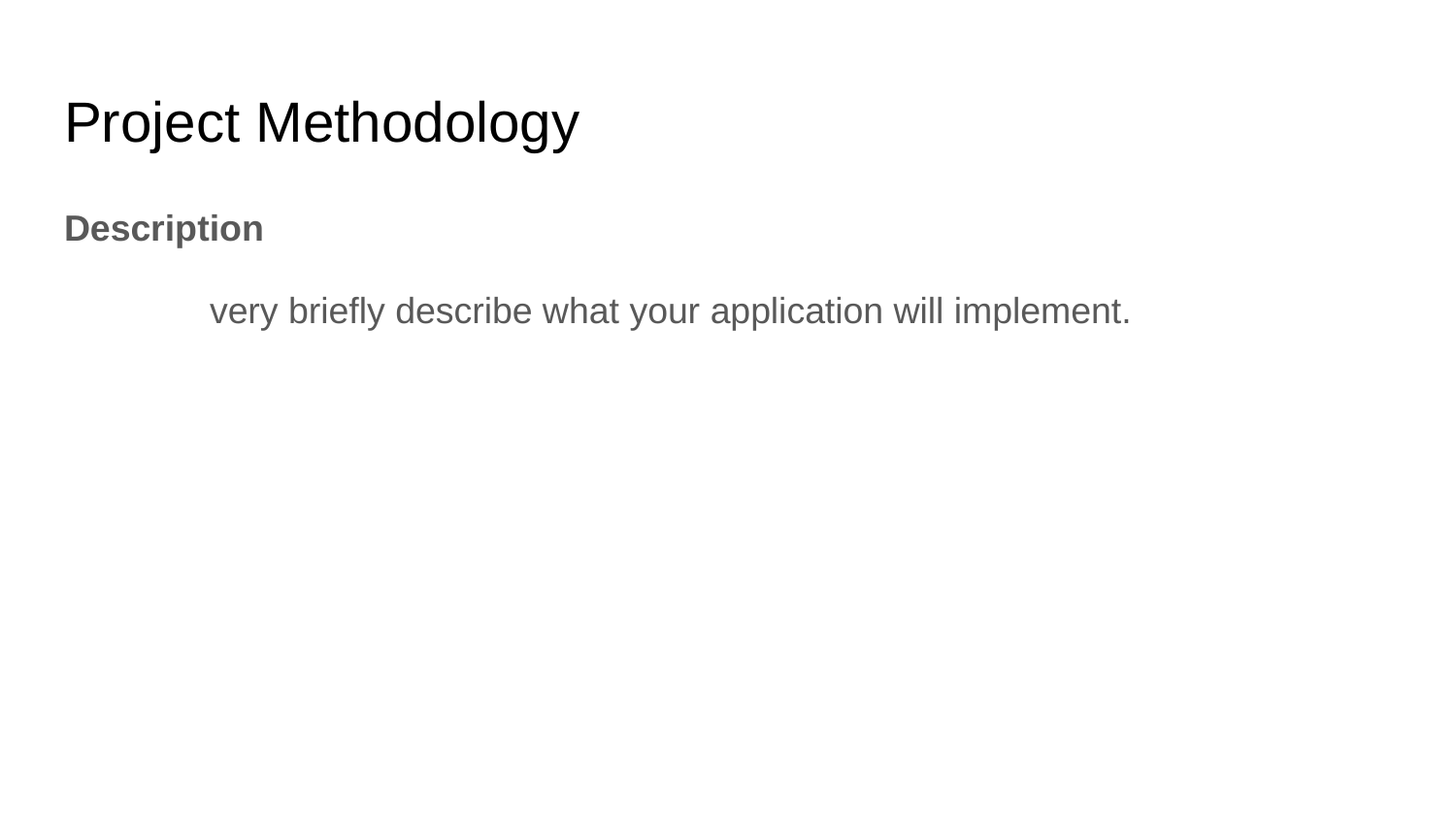

# Project Methodology
Description
	very briefly describe what your application will implement.